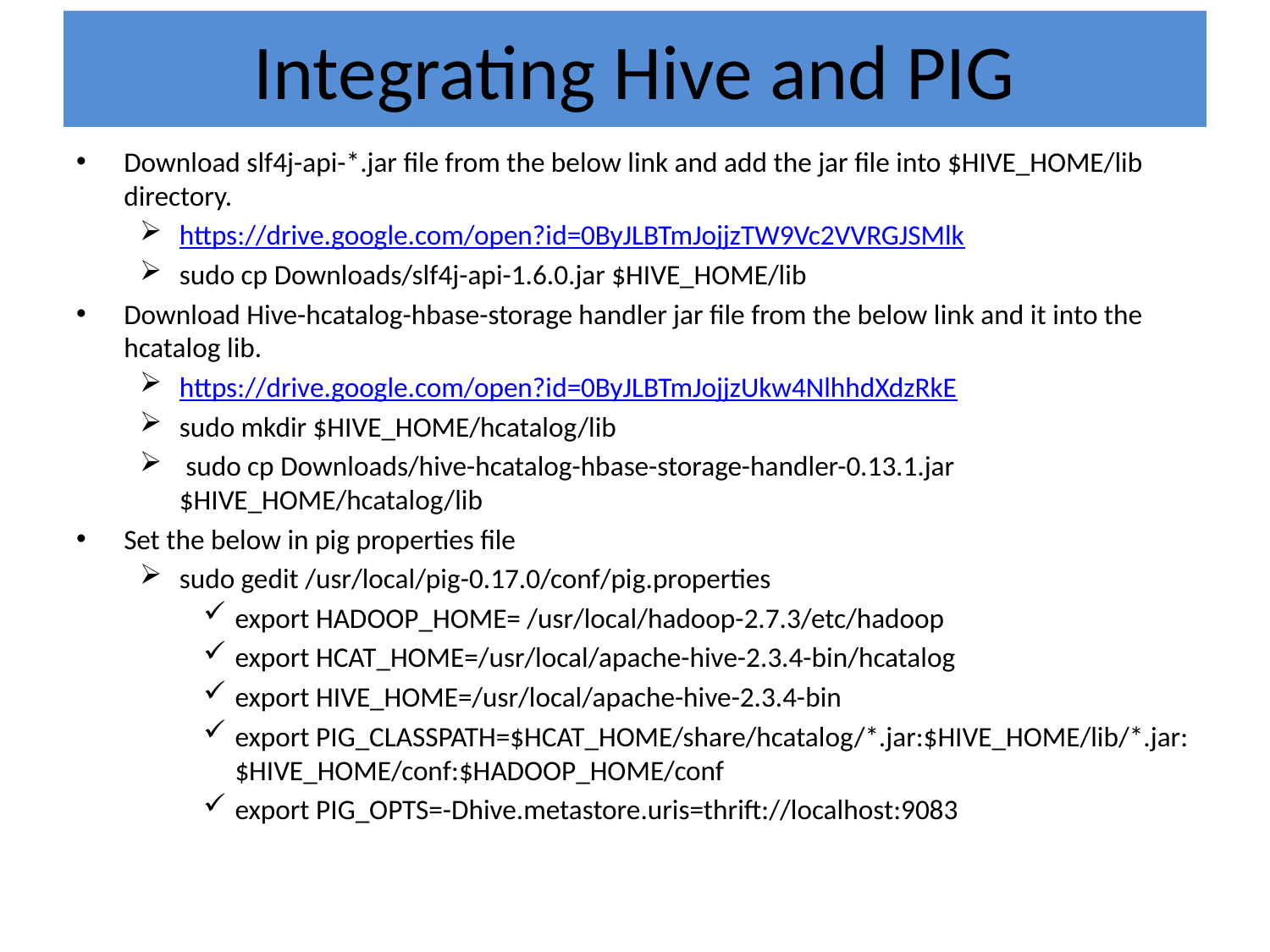

# Integrating Hive and PIG
Download slf4j-api-*.jar file from the below link and add the jar file into $HIVE_HOME/lib directory.
https://drive.google.com/open?id=0ByJLBTmJojjzTW9Vc2VVRGJSMlk
sudo cp Downloads/slf4j-api-1.6.0.jar $HIVE_HOME/lib
Download Hive-hcatalog-hbase-storage handler jar file from the below link and it into the hcatalog lib.
https://drive.google.com/open?id=0ByJLBTmJojjzUkw4NlhhdXdzRkE
sudo mkdir $HIVE_HOME/hcatalog/lib
 sudo cp Downloads/hive-hcatalog-hbase-storage-handler-0.13.1.jar $HIVE_HOME/hcatalog/lib
Set the below in pig properties file
sudo gedit /usr/local/pig-0.17.0/conf/pig.properties
export HADOOP_HOME= /usr/local/hadoop-2.7.3/etc/hadoop
export HCAT_HOME=/usr/local/apache-hive-2.3.4-bin/hcatalog
export HIVE_HOME=/usr/local/apache-hive-2.3.4-bin
export PIG_CLASSPATH=$HCAT_HOME/share/hcatalog/*.jar:$HIVE_HOME/lib/*.jar:$HIVE_HOME/conf:$HADOOP_HOME/conf
export PIG_OPTS=-Dhive.metastore.uris=thrift://localhost:9083